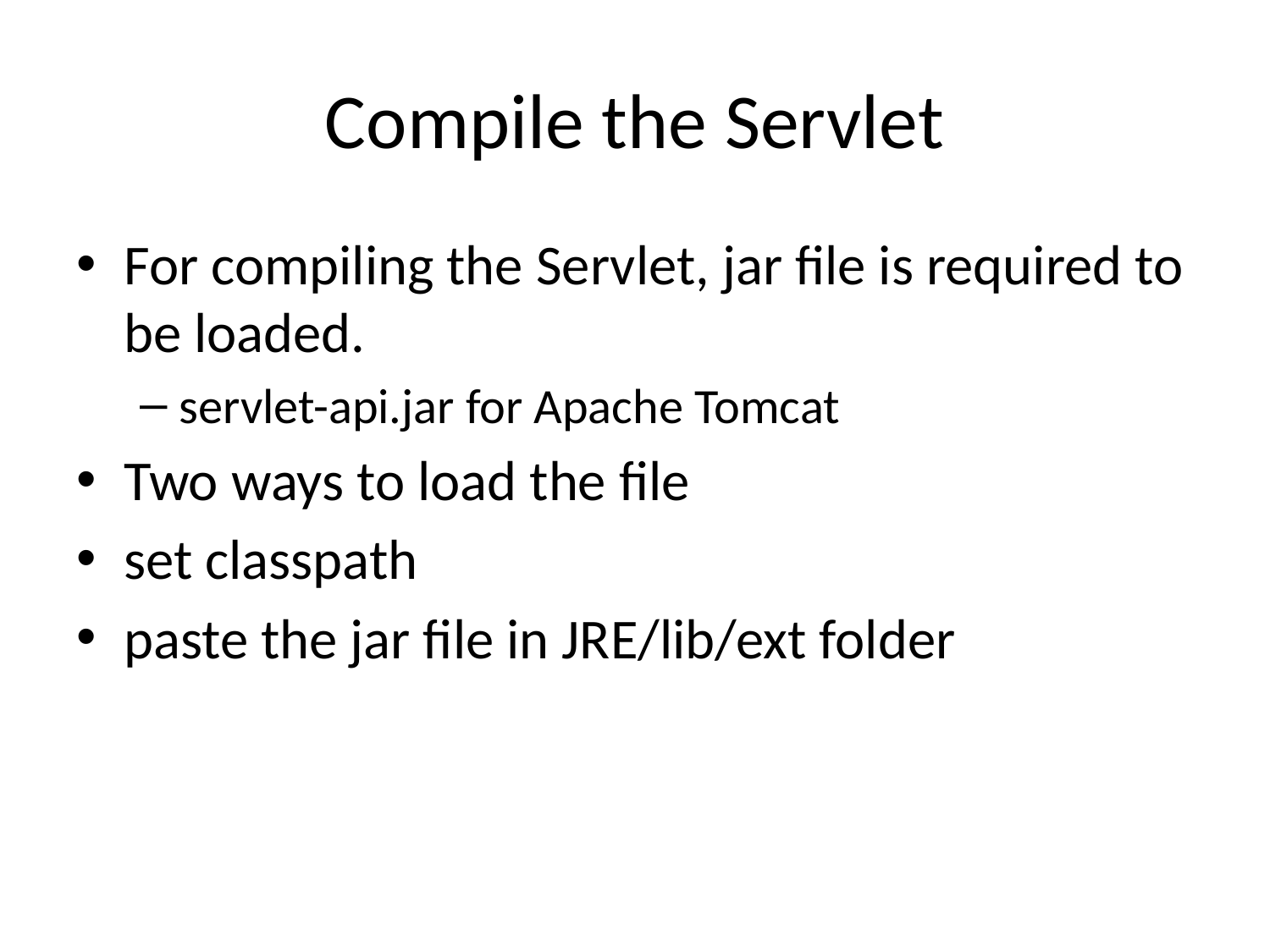

# Compile the Servlet
For compiling the Servlet, jar file is required to be loaded.
servlet-api.jar for Apache Tomcat
Two ways to load the file
set classpath
paste the jar file in JRE/lib/ext folder